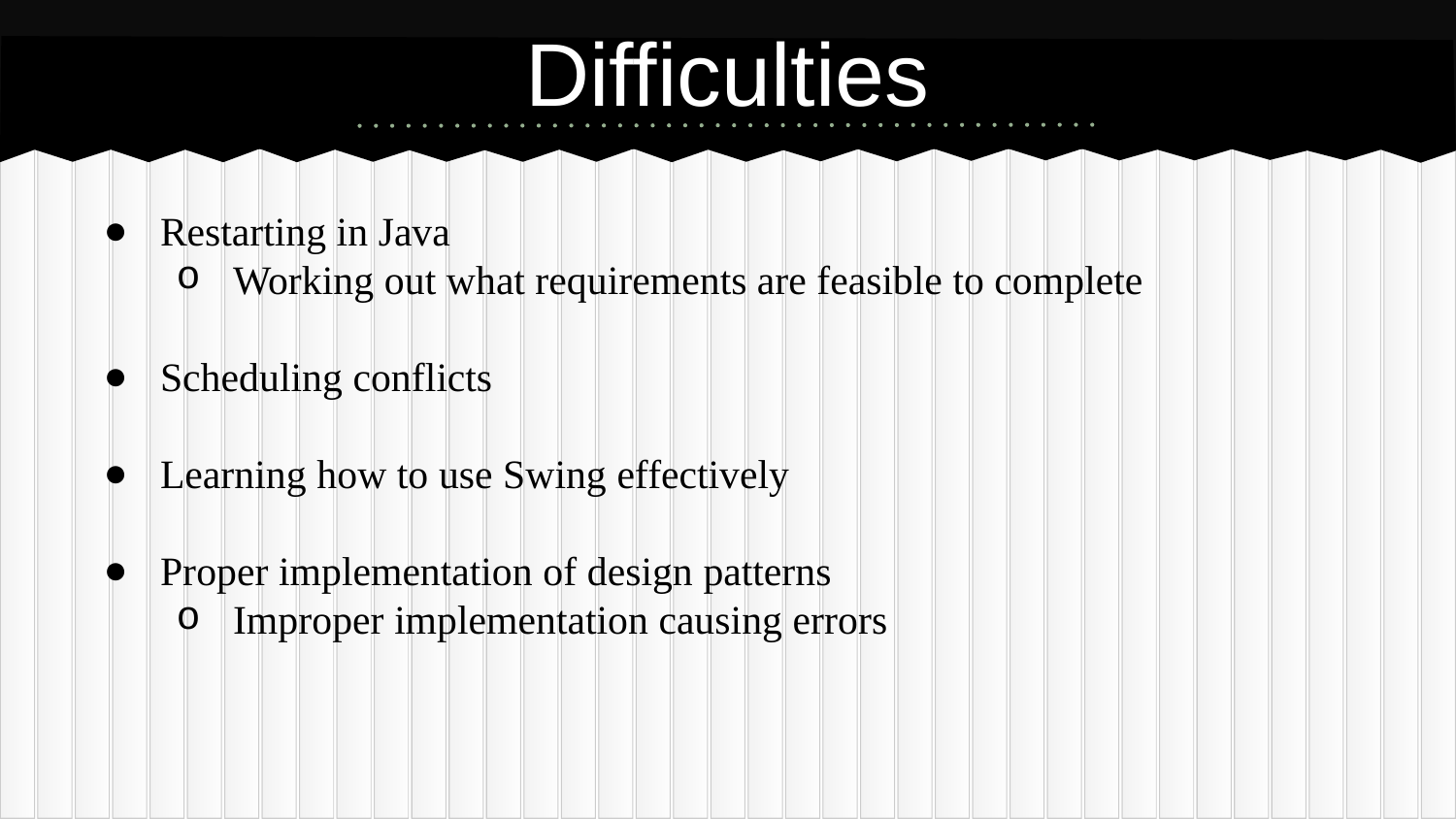

# Difficulties
Restarting in Java
Working out what requirements are feasible to complete
Scheduling conflicts
Learning how to use Swing effectively
Proper implementation of design patterns
Improper implementation causing errors